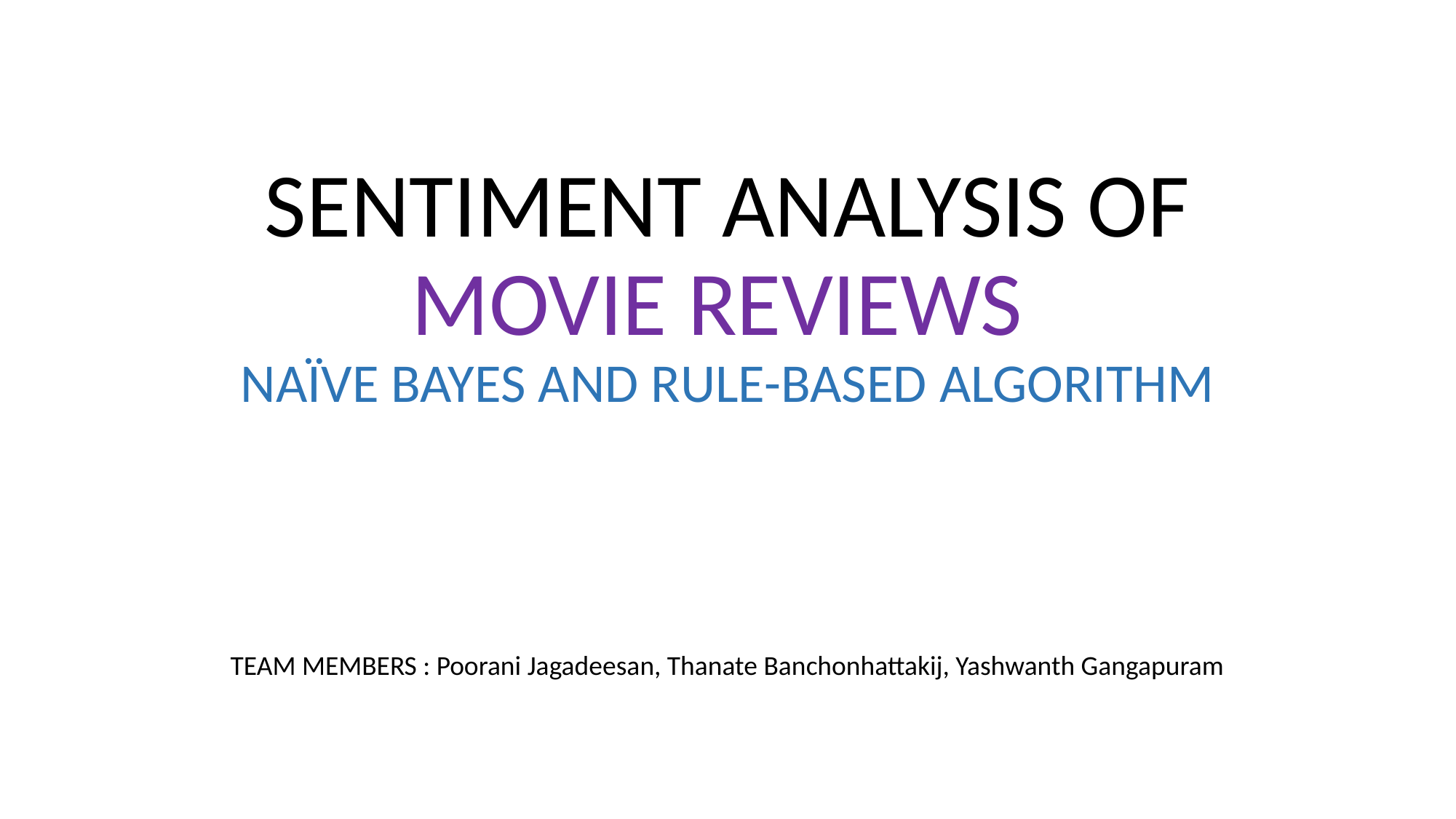

# SENTIMENT ANALYSIS OF MOVIE REVIEWS NAÏVE BAYES AND RULE-BASED ALGORITHM
TEAM MEMBERS : Poorani Jagadeesan, Thanate Banchonhattakij, Yashwanth Gangapuram